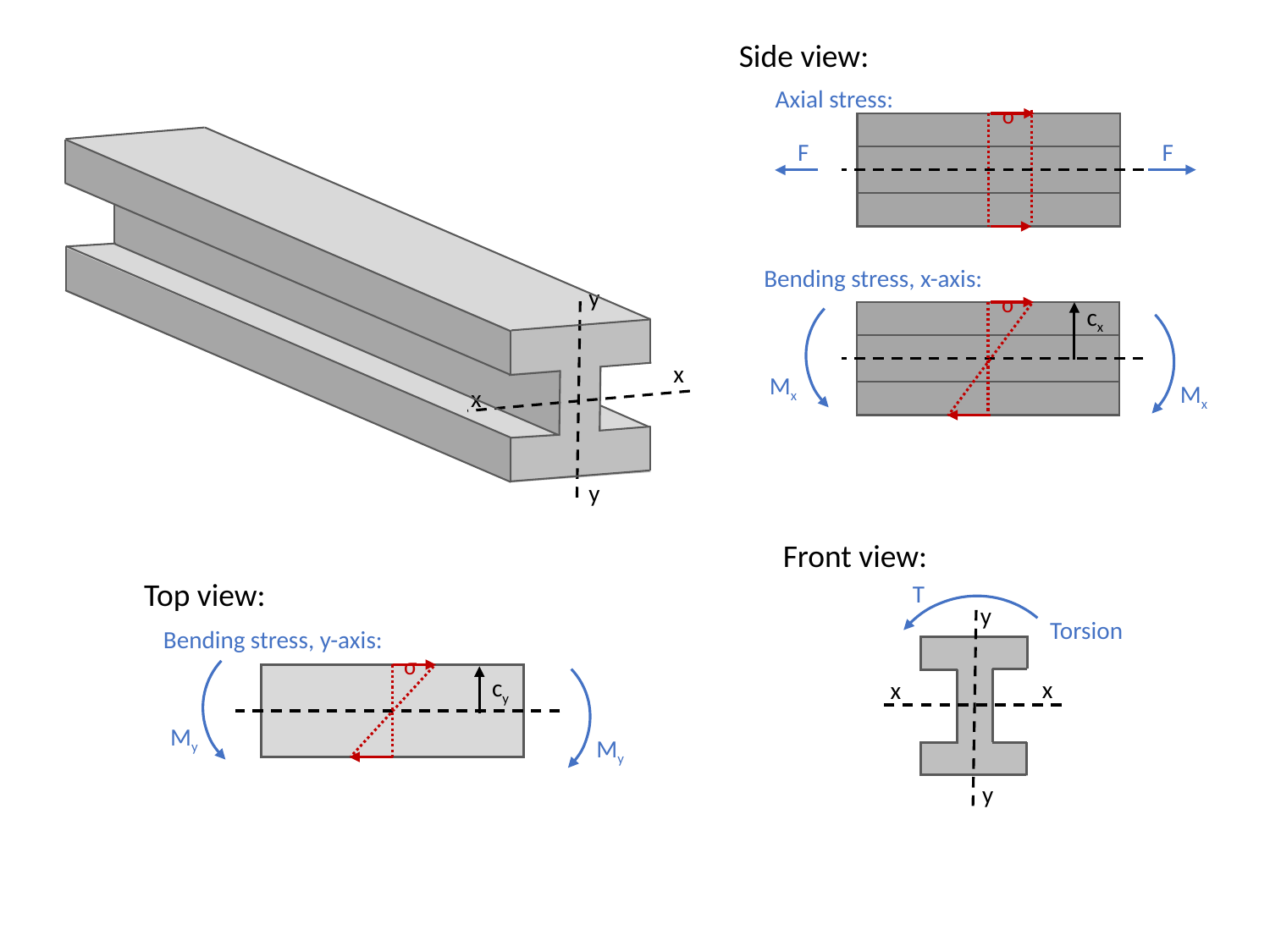

Side view:

σ

Axial stress:

F
F

σ
Bending stress, x-axis:
y

cx

x
Mx
Mx
x

y
Front view:
Top view:
T
y

Torsion
σ
Bending stress, y-axis:

cy
x
x
My
My
y